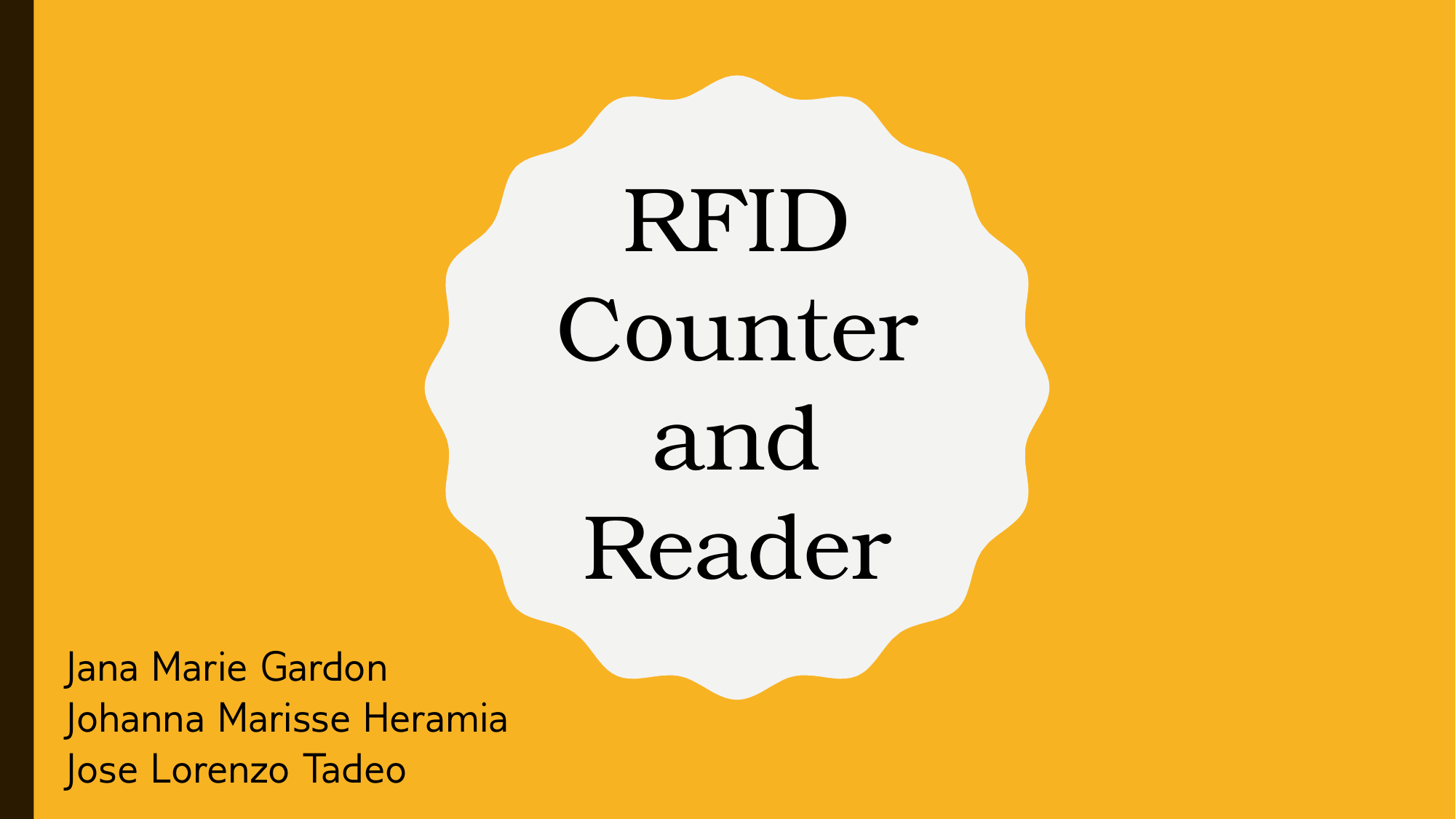

RFID Counter and Reader
Jana Marie Gardon
Johanna Marisse Heramia
Jose Lorenzo Tadeo